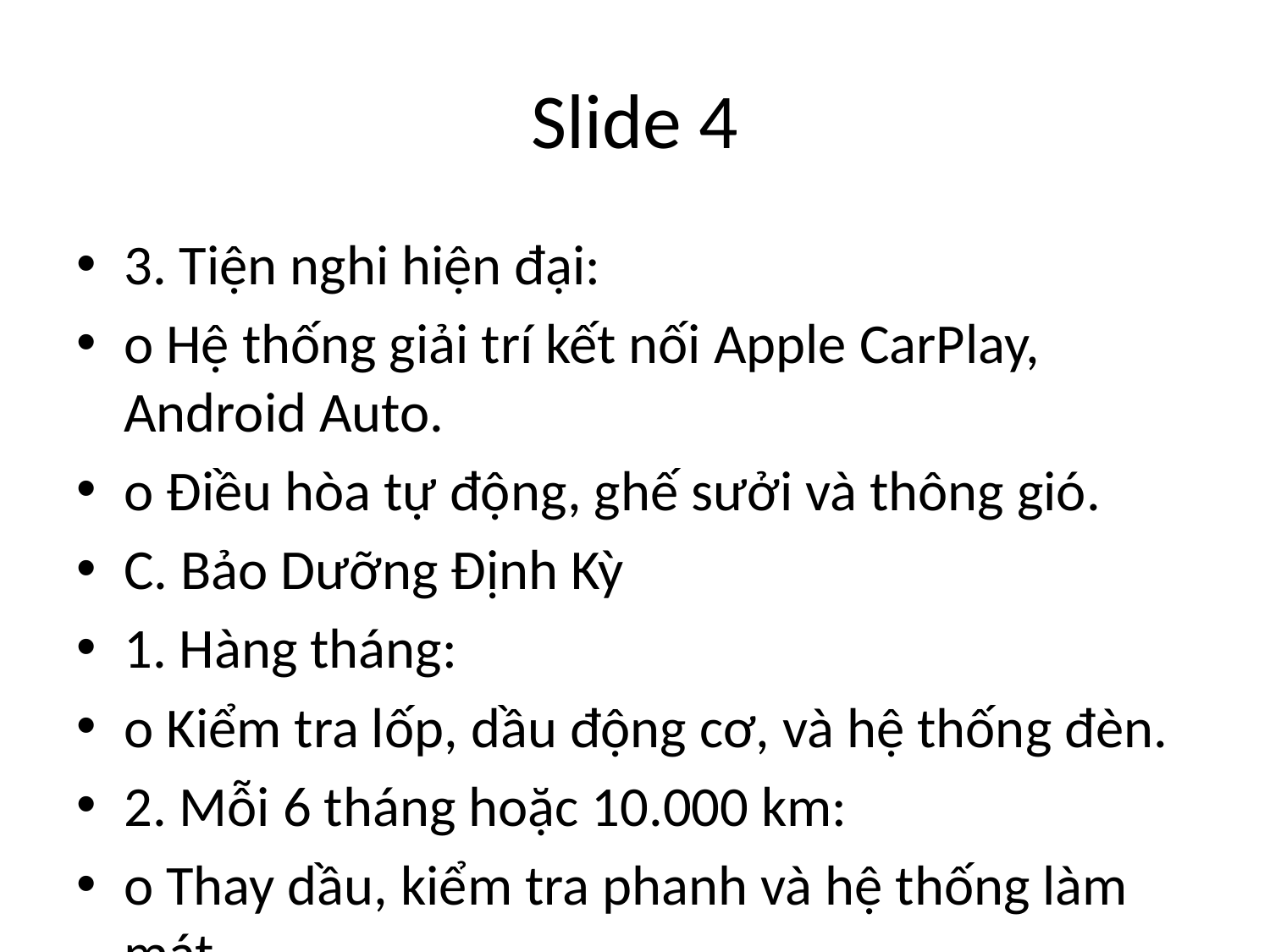

# Slide 4
3. Tiện nghi hiện đại:
o Hệ thống giải trí kết nối Apple CarPlay, Android Auto.
o Điều hòa tự động, ghế sưởi và thông gió.
C. Bảo Dưỡng Định Kỳ
1. Hàng tháng:
o Kiểm tra lốp, dầu động cơ, và hệ thống đèn.
2. Mỗi 6 tháng hoặc 10.000 km:
o Thay dầu, kiểm tra phanh và hệ thống làm mát.
3. Hàng năm hoặc 20.000 km:
o Bảo dưỡng toàn bộ xe, bao gồm cả động cơ và hệ thống điện.

4. Gợi Ý Trung Tâm Sửa Chữa Uy Tín
• Trung tâm dịch vụ chính hãng: Đảm bảo chất lượng sửa chữa và linh kiện.
• Garage uy tín địa phương: Giá cả hợp lý và thời gian sửa chữa nhanh chóng.